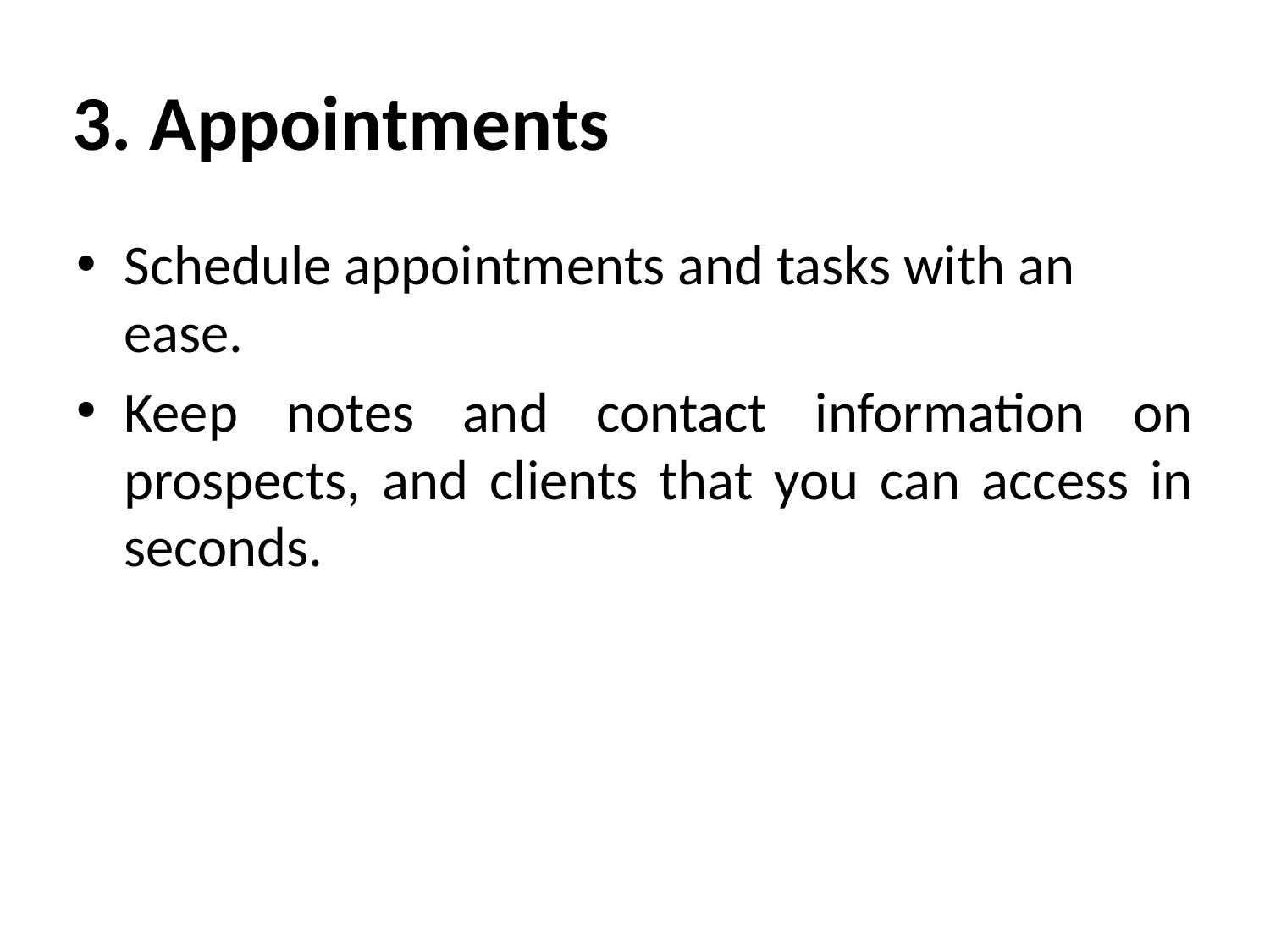

# 3. Appointments
Schedule appointments and tasks with an ease.
Keep notes and contact information on prospects, and clients that you can access in seconds.

40